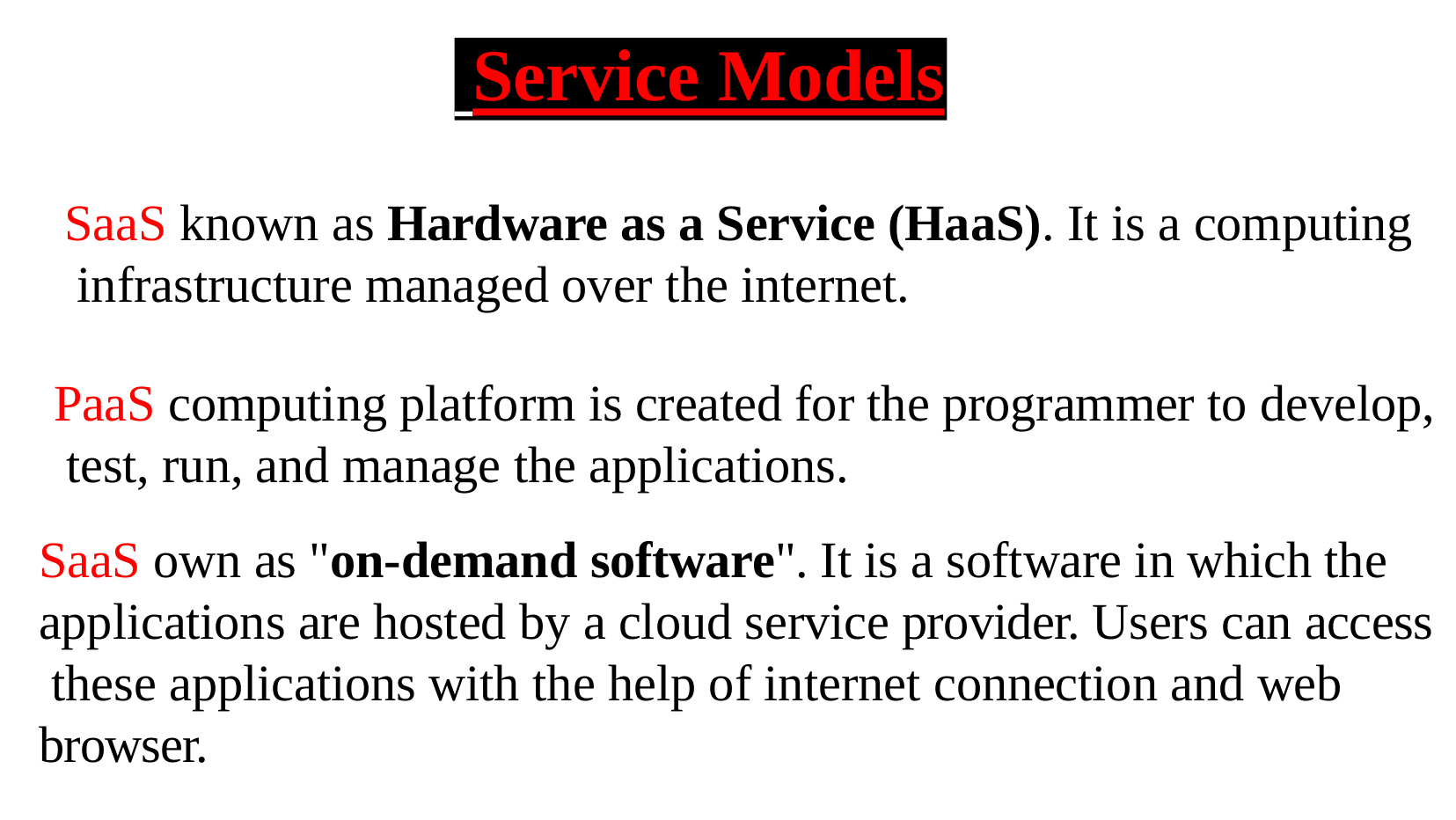

# Service Models

SaaS known as Hardware as a Service (HaaS). It is a computing  infrastructure managed over the internet.

PaaS computing platform is created for the programmer to develop,  test, run, and manage the applications.
SaaS own as "on-demand software". It is a software in which the  applications are hosted by a cloud service provider. Users can access  these applications with the help of internet connection and web  browser.